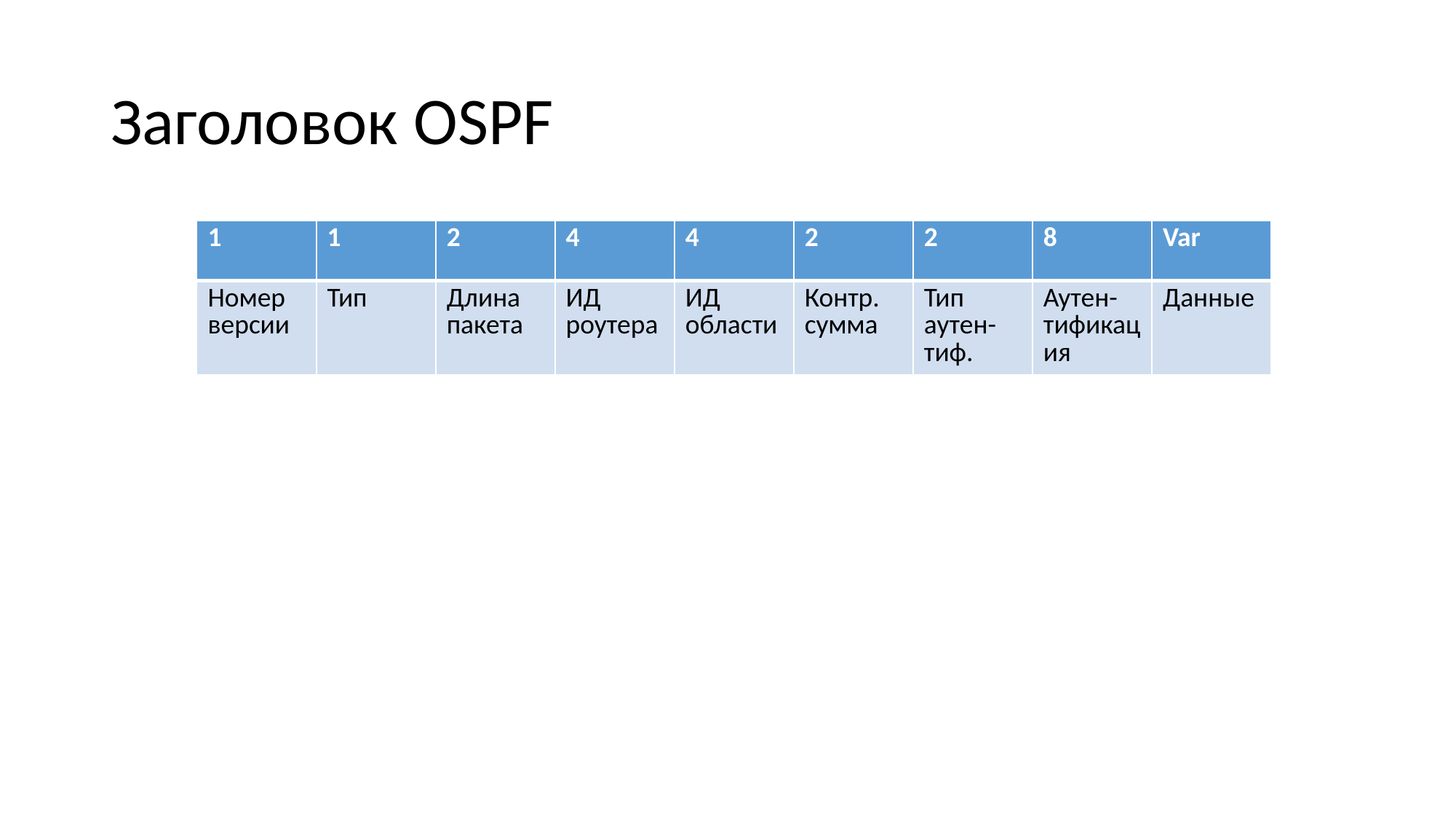

# Заголовок OSPF
| 1 | 1 | 2 | 4 | 4 | 2 | 2 | 8 | Var |
| --- | --- | --- | --- | --- | --- | --- | --- | --- |
| Номер версии | Тип | Длина пакета | ИД роутера | ИД области | Контр. сумма | Тип аутен- тиф. | Аутен-тификация | Данные |